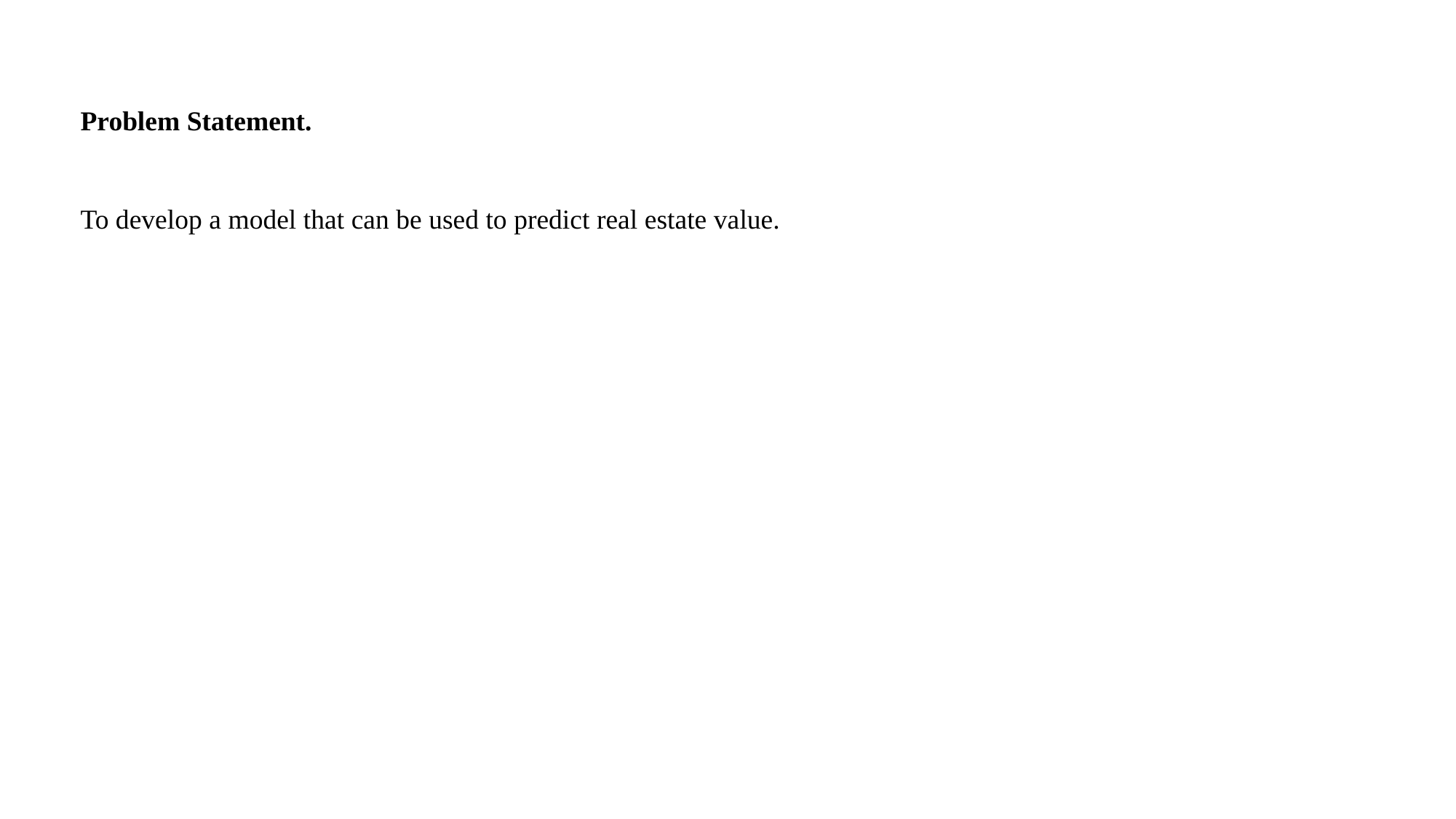

Problem Statement.

To develop a model that can be used to predict real estate value.